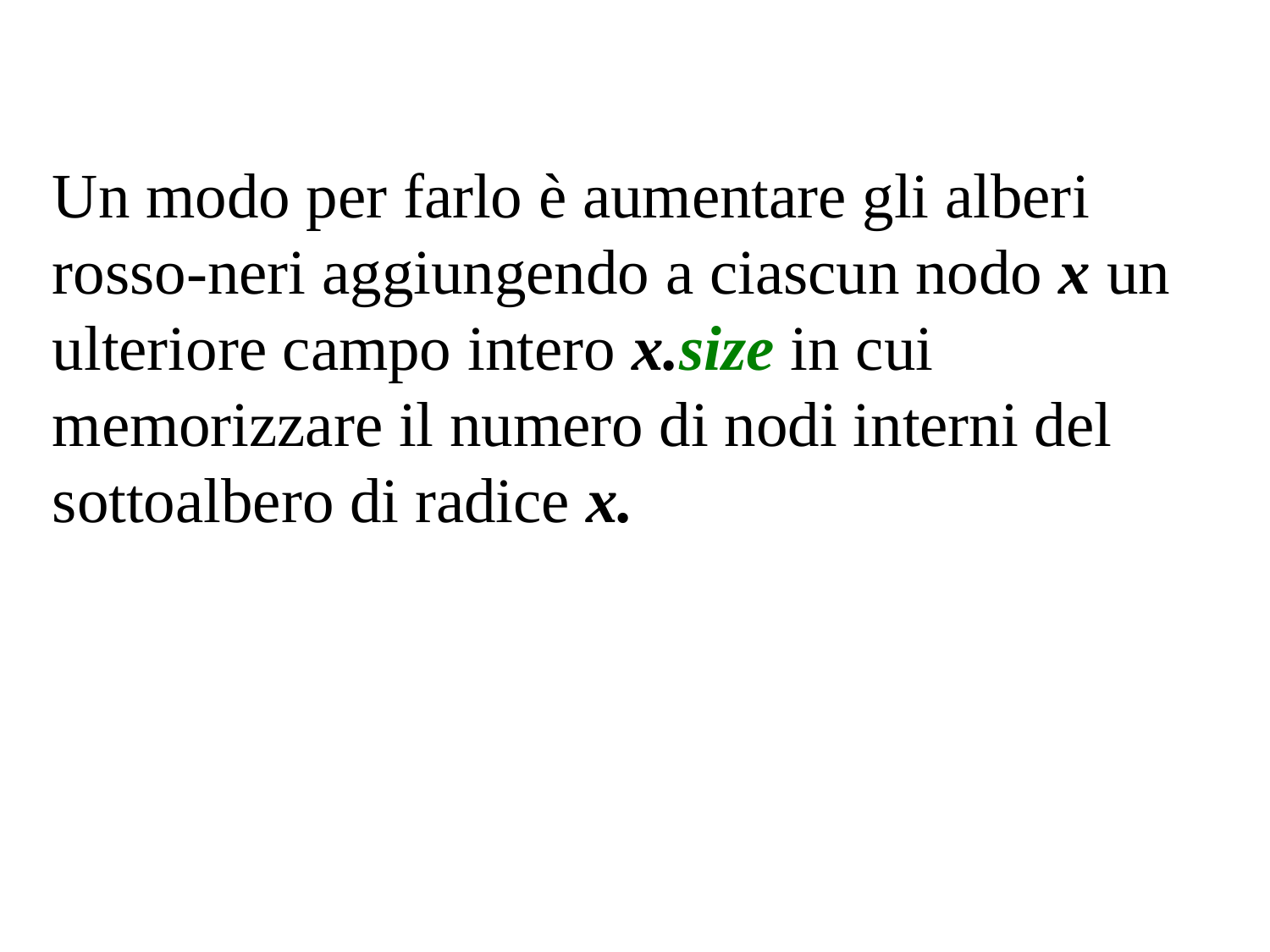

Un modo per farlo è aumentare gli alberi rosso-neri aggiungendo a ciascun nodo x un ulteriore campo intero x.size in cui memorizzare il numero di nodi interni del sottoalbero di radice x.